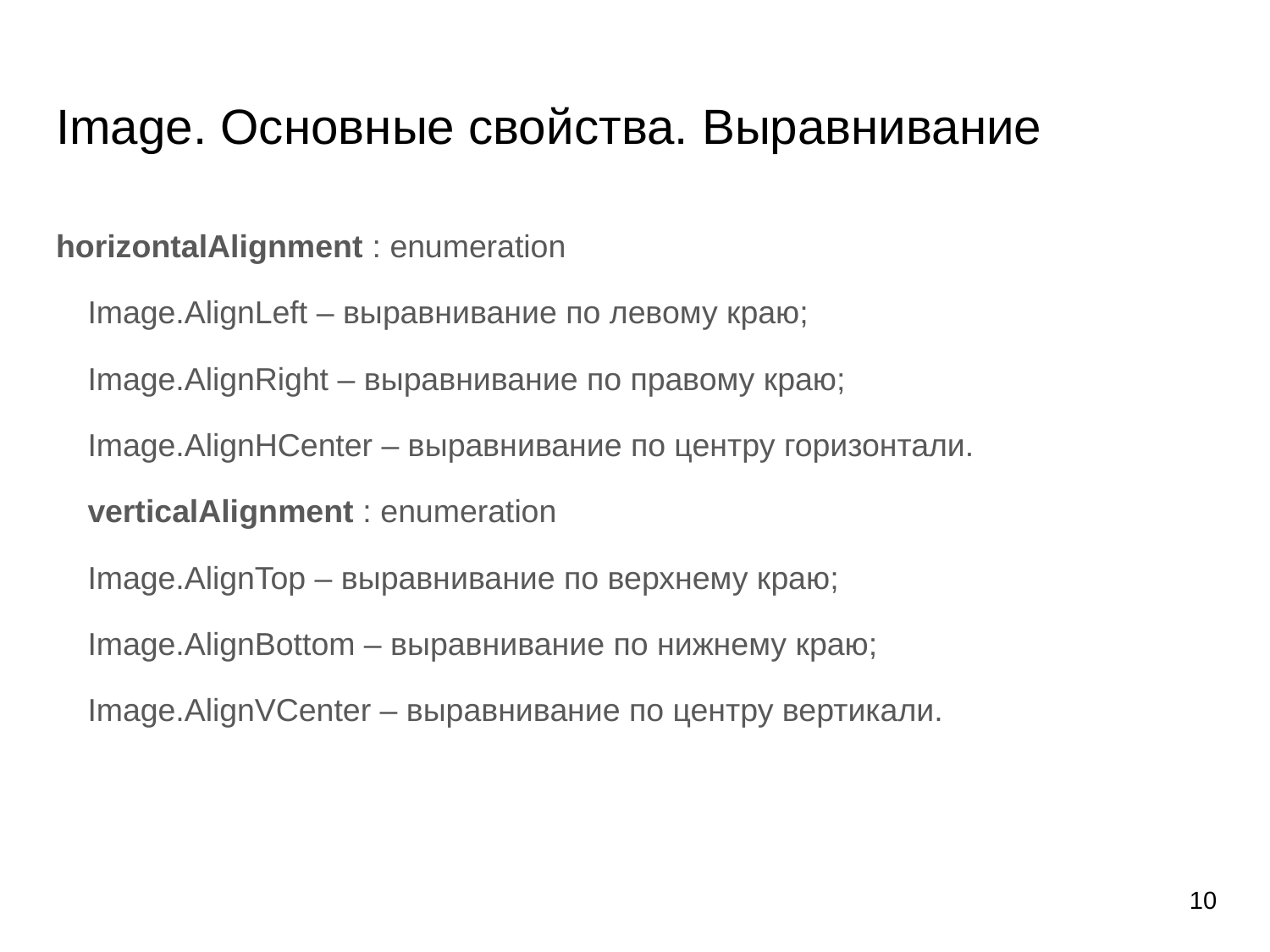

# Image. Основные свойства. Выравнивание

horizontalAlignment : enumeration
Image.AlignLeft – выравнивание по левому краю;
Image.AlignRight – выравнивание по правому краю;
Image.AlignHCenter – выравнивание по центру горизонтали.
verticalAlignment : enumeration
Image.AlignTop – выравнивание по верхнему краю;
Image.AlignBottom – выравнивание по нижнему краю;
Image.AlignVCenter – выравнивание по центру вертикали.
10